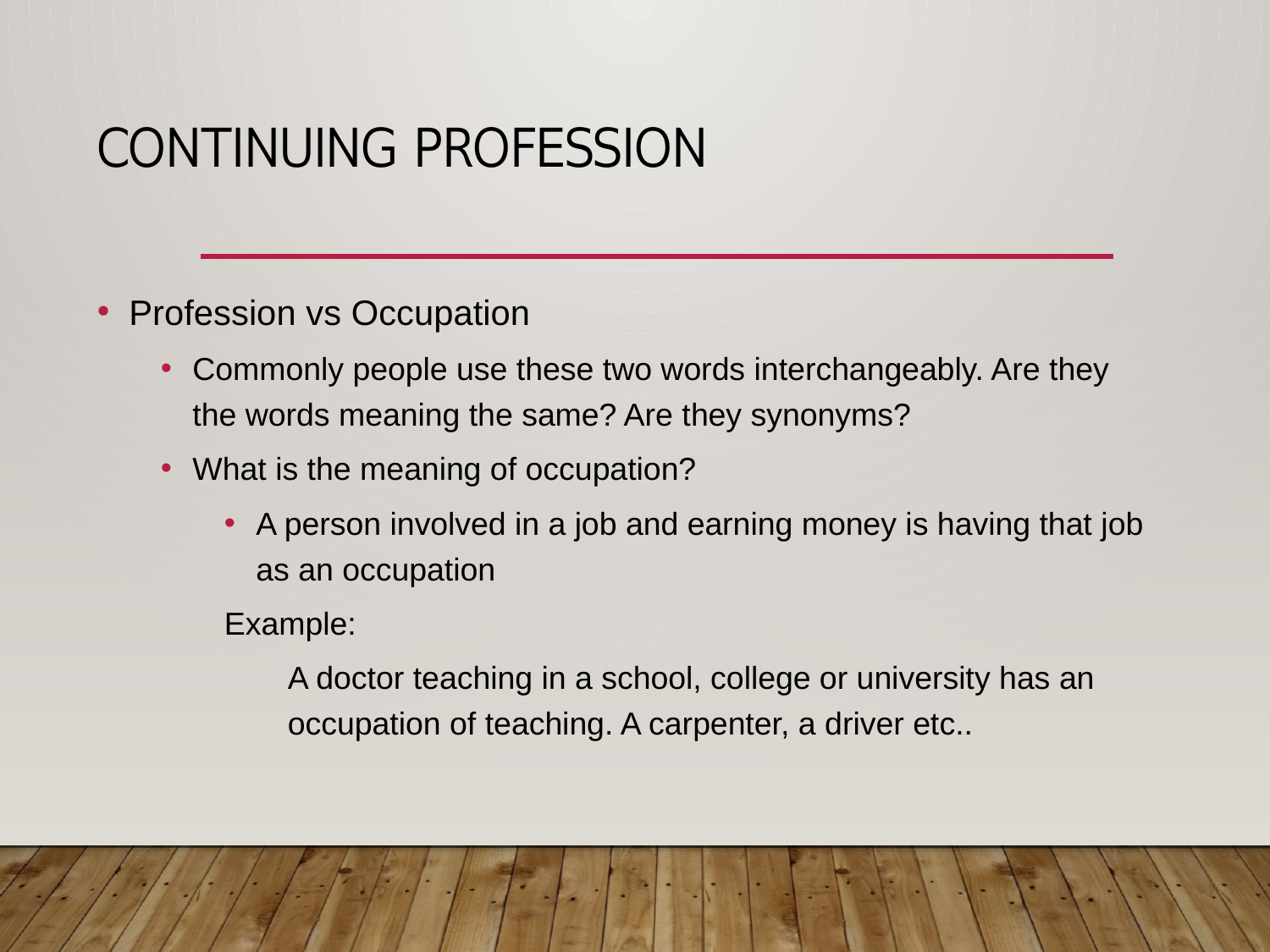

# Continuing Profession
Profession vs Occupation
Commonly people use these two words interchangeably. Are they the words meaning the same? Are they synonyms?
What is the meaning of occupation?
A person involved in a job and earning money is having that job as an occupation
Example:
A doctor teaching in a school, college or university has an occupation of teaching. A carpenter, a driver etc..